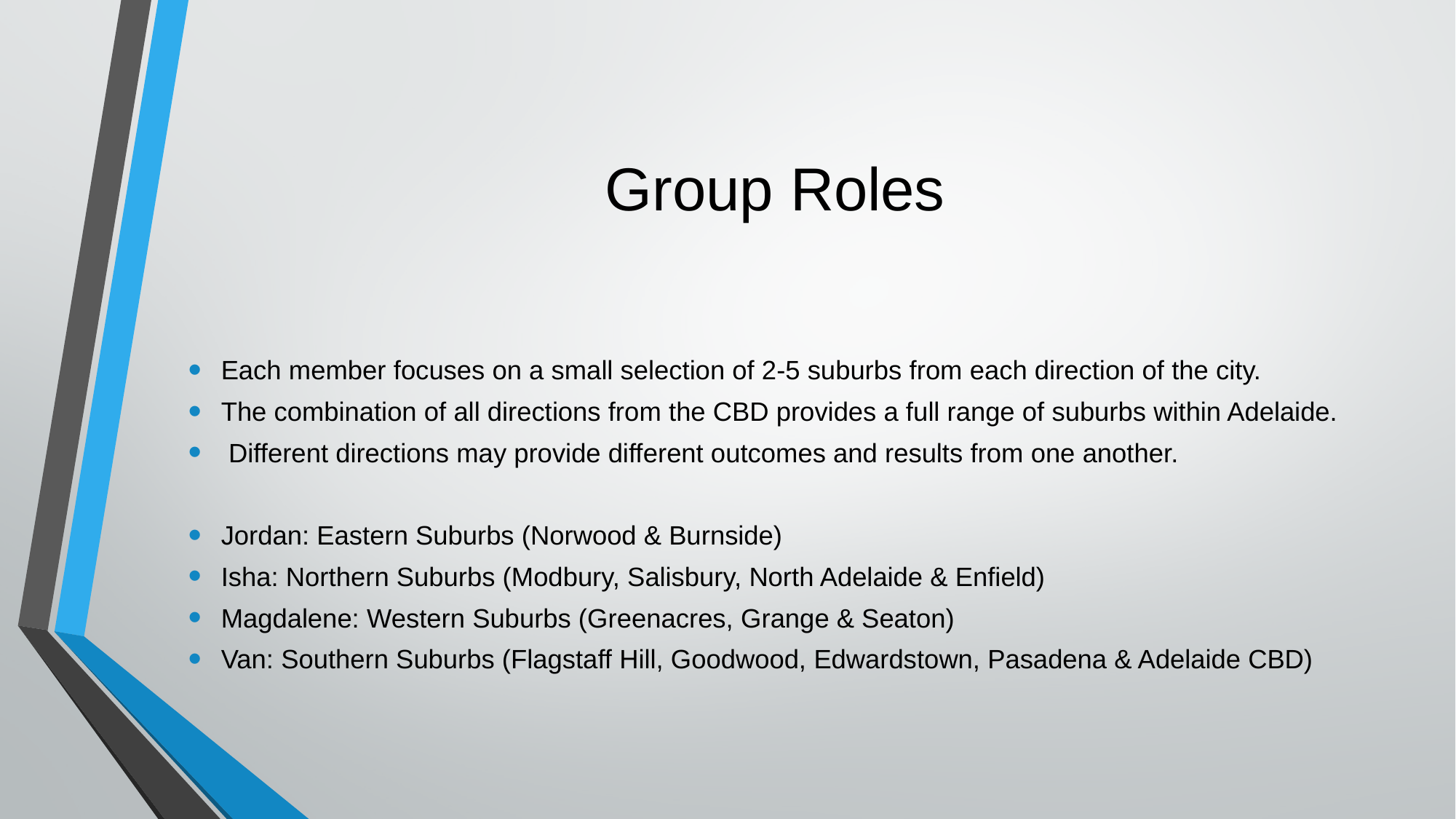

# Group Roles

Each member focuses on a small selection of 2-5 suburbs from each direction of the city.
The combination of all directions from the CBD provides a full range of suburbs within Adelaide.
 Different directions may provide different outcomes and results from one another.

Jordan: Eastern Suburbs (Norwood & Burnside)
Isha: Northern Suburbs (Modbury, Salisbury, North Adelaide & Enfield)
Magdalene: Western Suburbs (Greenacres, Grange & Seaton)
Van: Southern Suburbs (Flagstaff Hill, Goodwood, Edwardstown, Pasadena & Adelaide CBD)